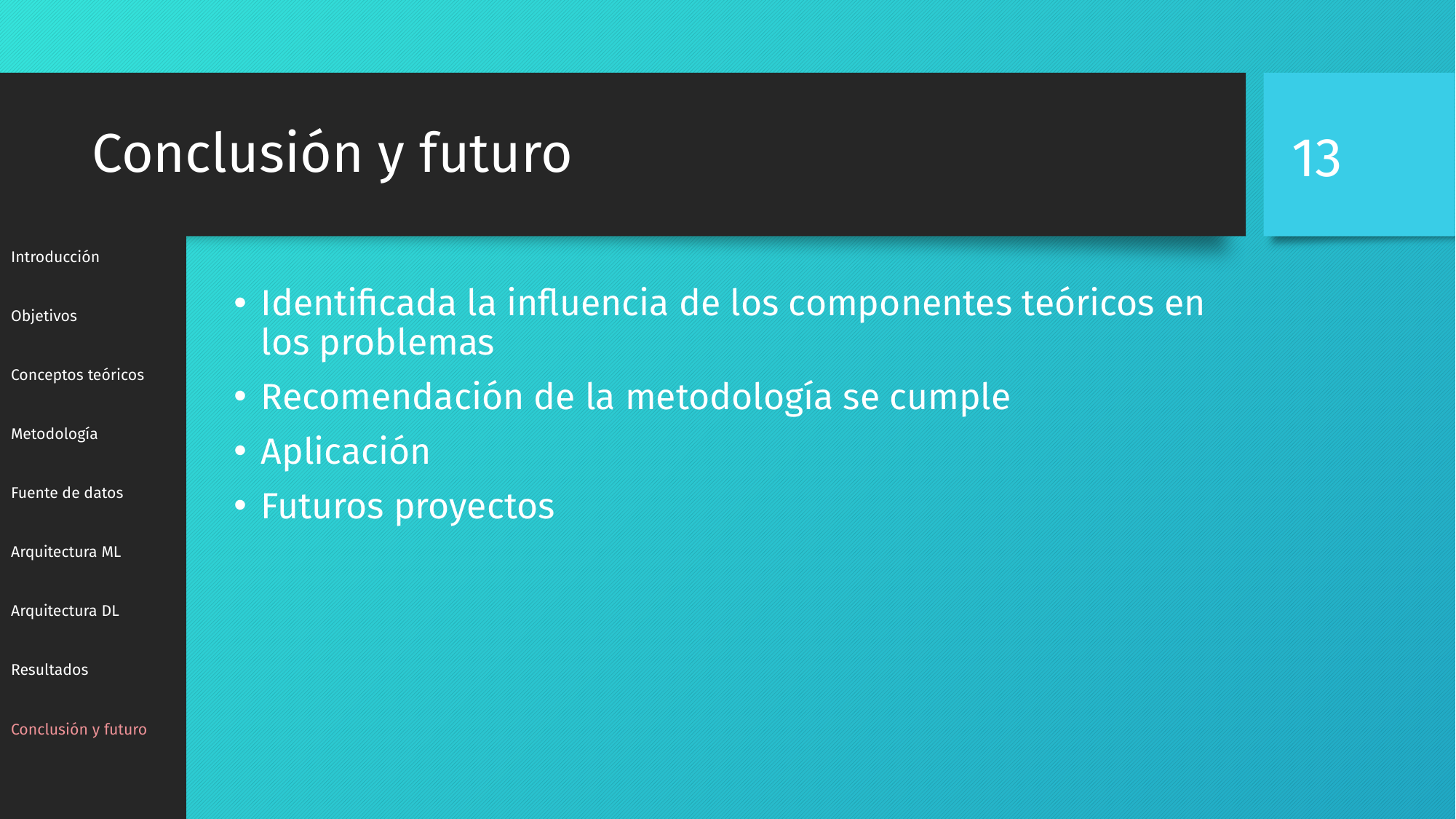

13
# Conclusión y futuro
Introducción

Objetivos

Conceptos teóricos

Metodología

Fuente de datos

Arquitectura ML

Arquitectura DL

Resultados

Conclusión y futuro

Identificada la influencia de los componentes teóricos en los problemas
Recomendación de la metodología se cumple
Aplicación
Futuros proyectos